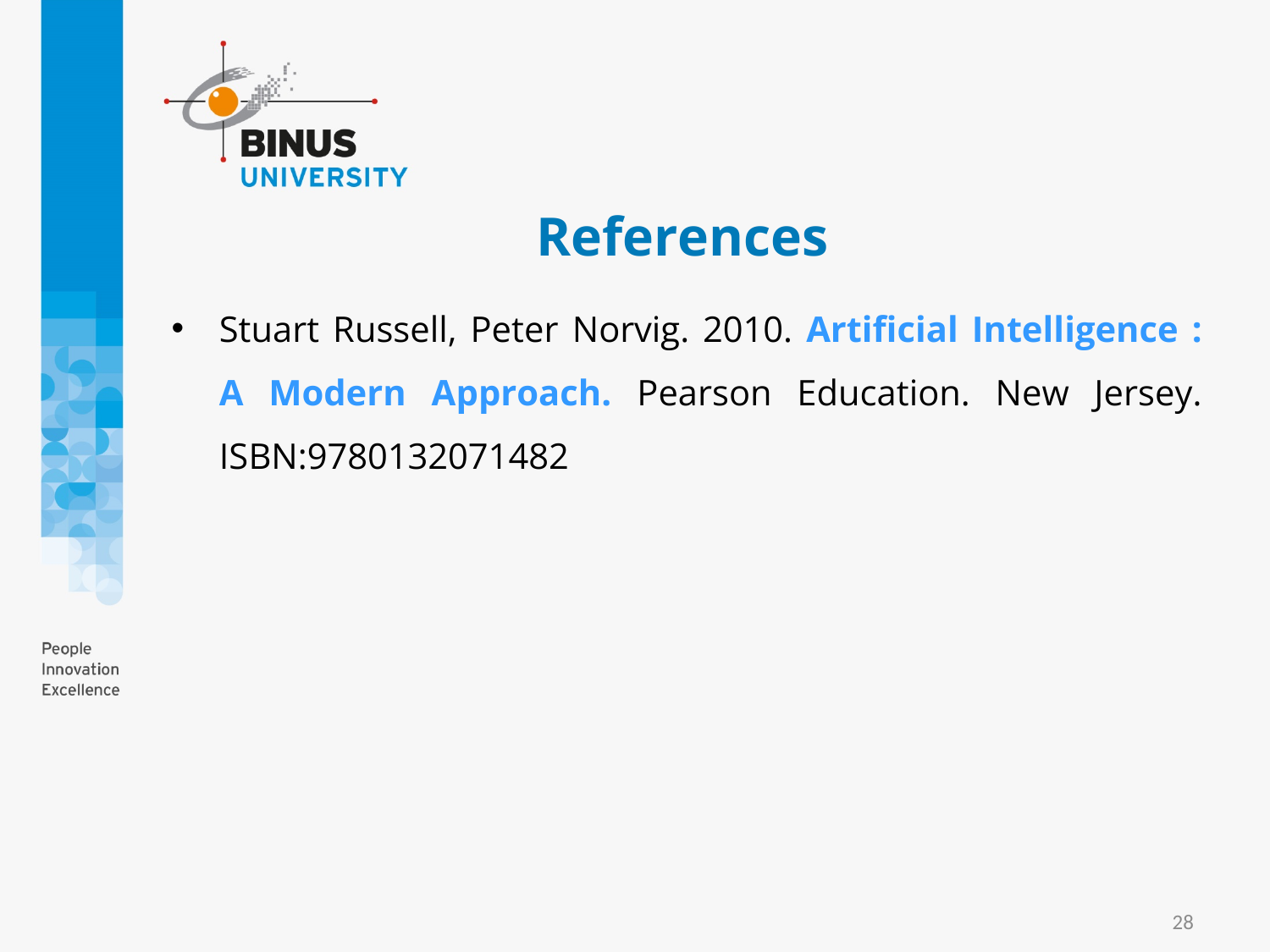

# References
Stuart Russell, Peter Norvig. 2010. Artificial Intelligence : A Modern Approach. Pearson Education. New Jersey. ISBN:9780132071482

28